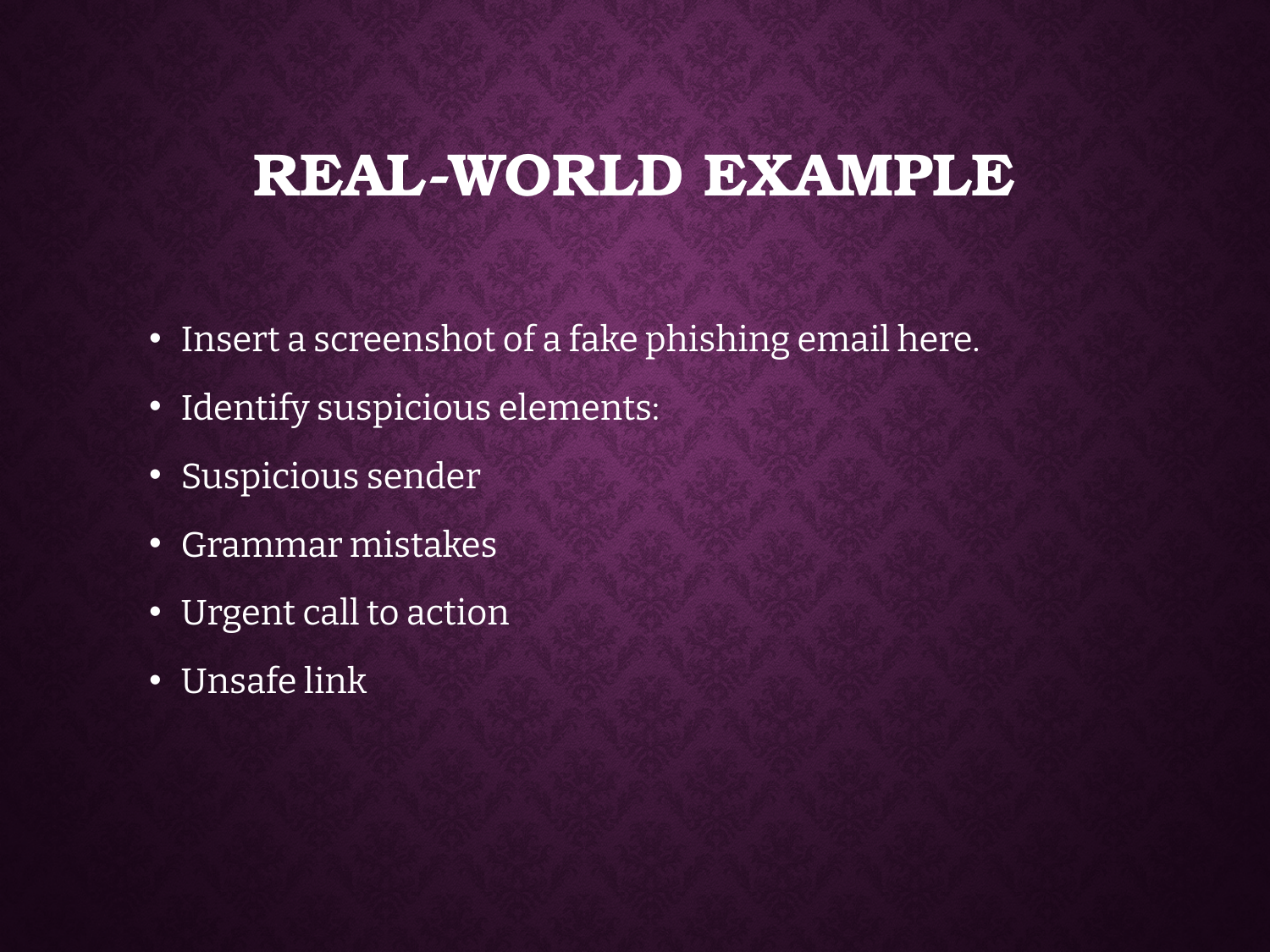

# Real-World Example
Insert a screenshot of a fake phishing email here.
Identify suspicious elements:
Suspicious sender
Grammar mistakes
Urgent call to action
Unsafe link